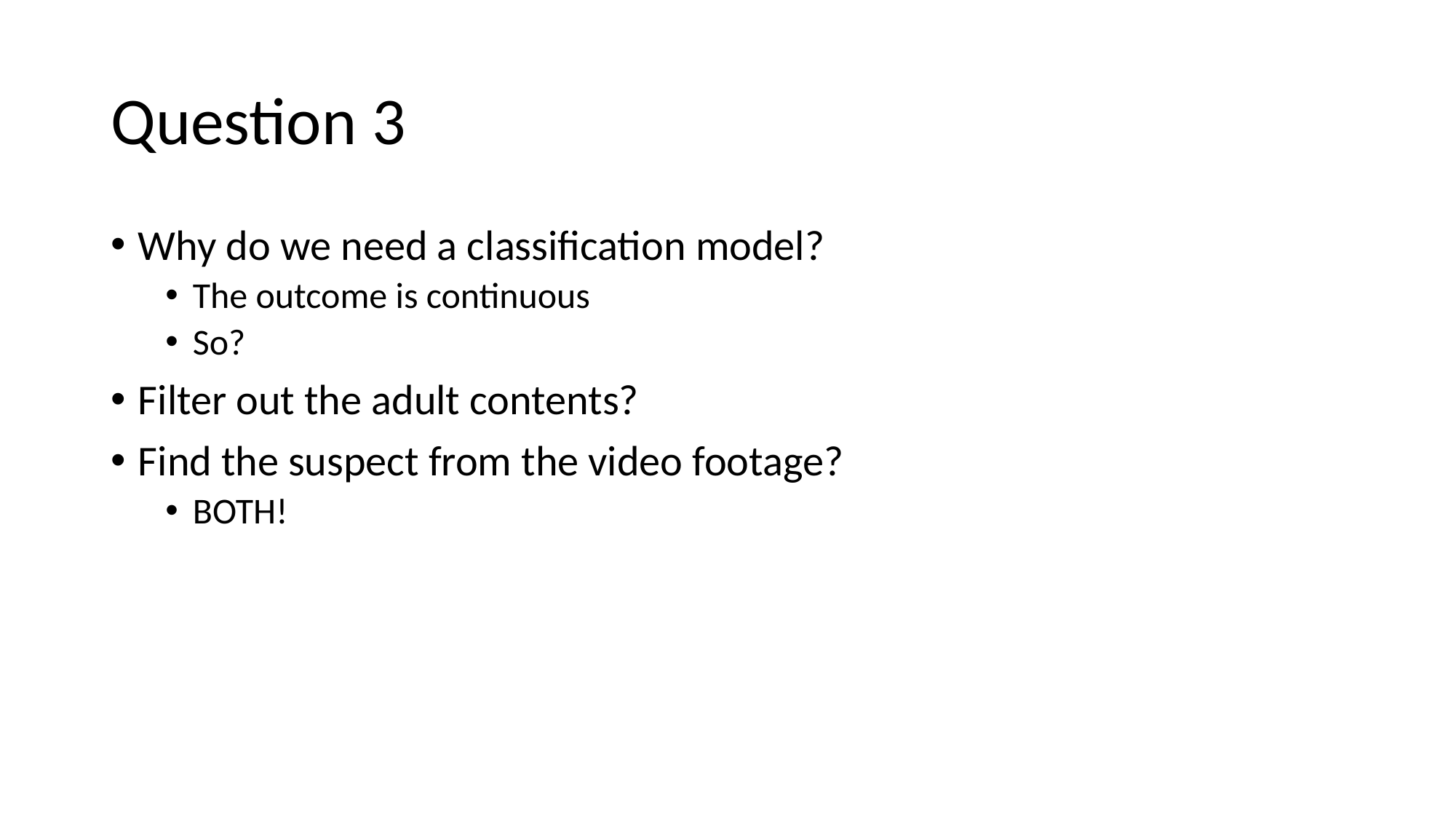

# Question 3
Why do we need a classification model?
The outcome is continuous
So?
Filter out the adult contents?
Find the suspect from the video footage?
BOTH!